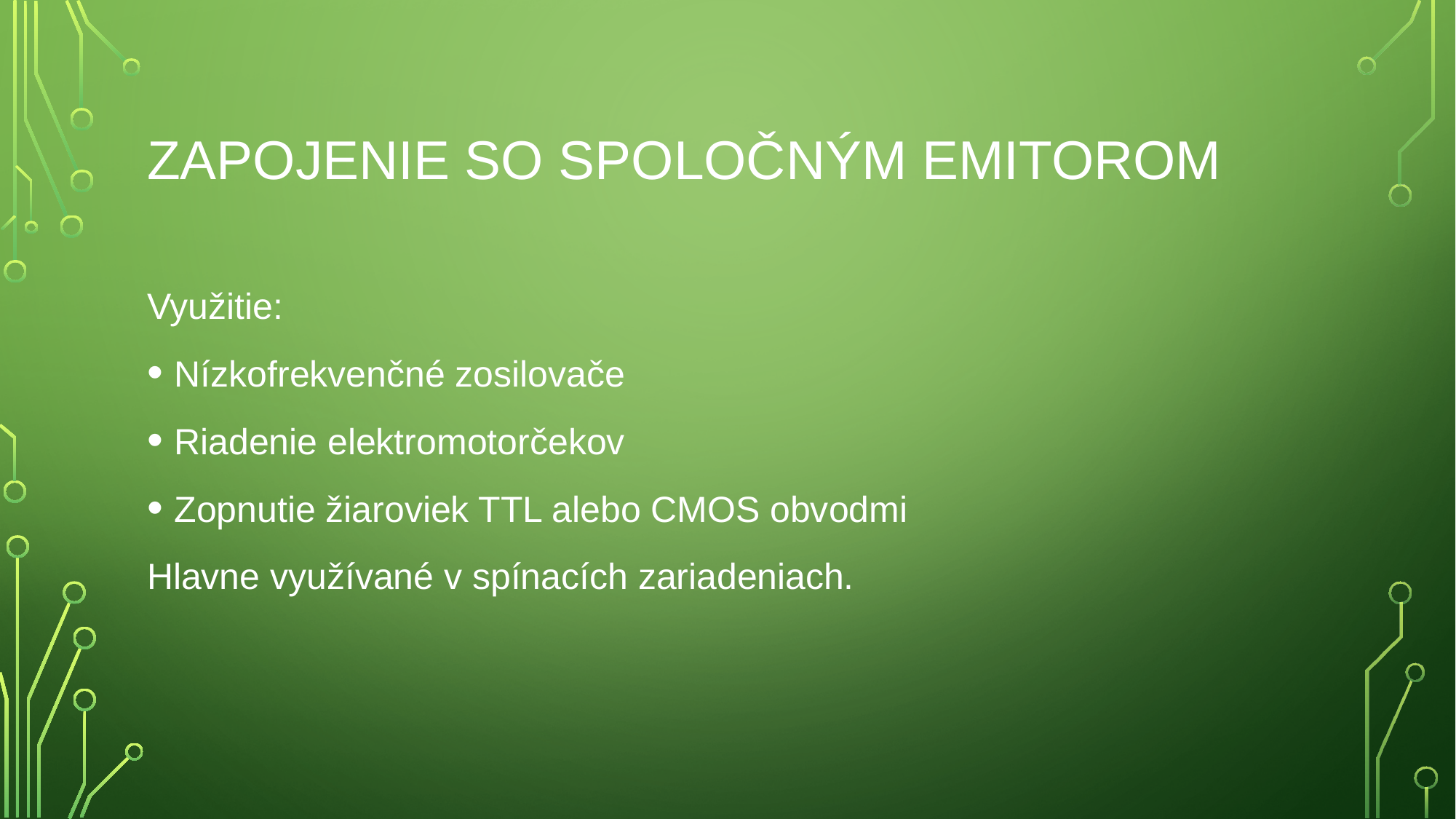

# Zapojenie So spoločným emitorom
Využitie:
Nízkofrekvenčné zosilovače
Riadenie elektromotorčekov
Zopnutie žiaroviek TTL alebo CMOS obvodmi
Hlavne využívané v spínacích zariadeniach.